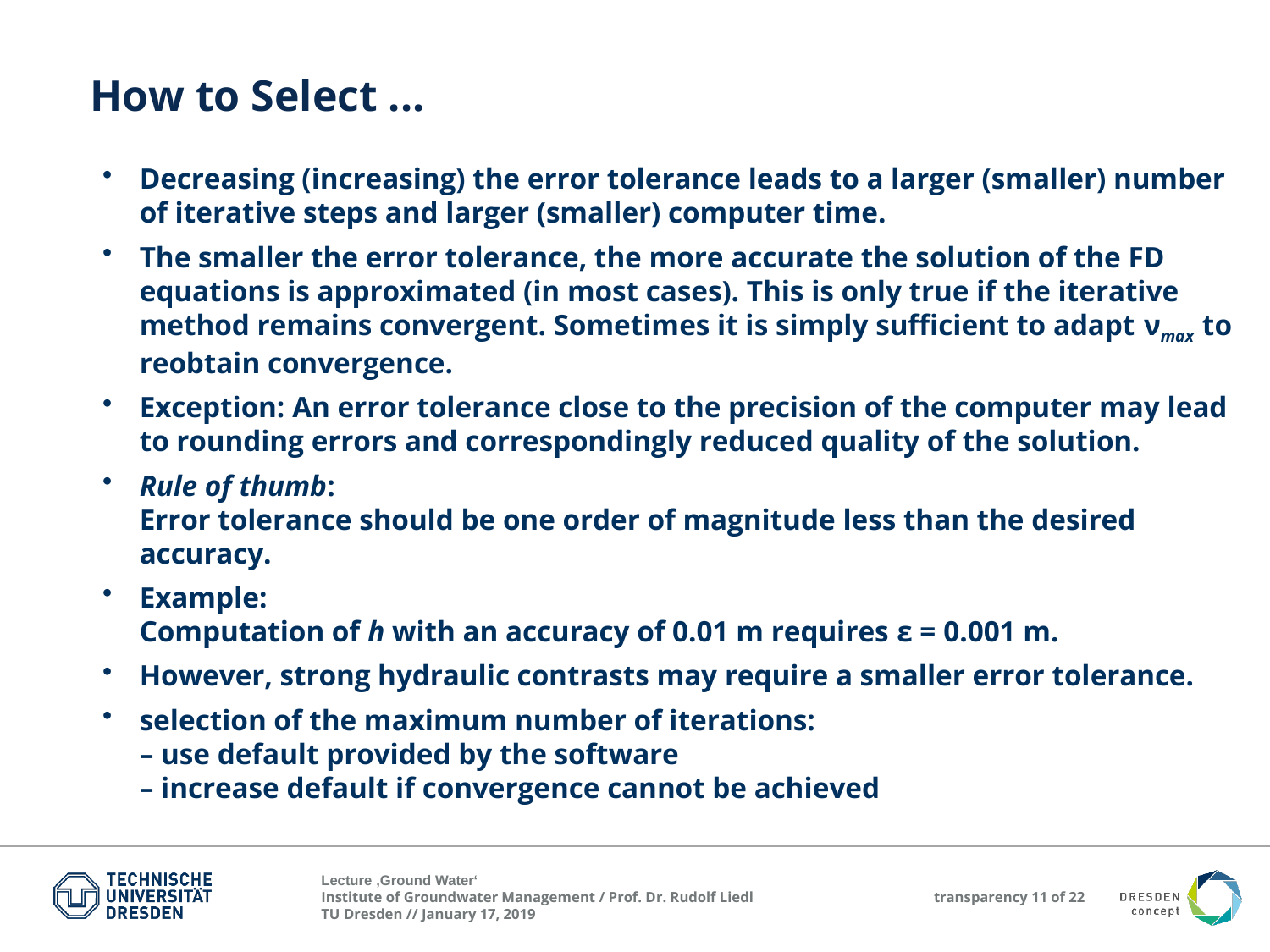

How to Select ...
Decreasing (increasing) the error tolerance leads to a larger (smaller) number of iterative steps and larger (smaller) computer time.
The smaller the error tolerance, the more accurate the solution of the FD equations is approximated (in most cases). This is only true if the iterative method remains convergent. Sometimes it is simply sufficient to adapt νmax  to reobtain convergence.
Exception: An error tolerance close to the precision of the computer may lead to rounding errors and correspondingly reduced quality of the solution.
Rule of thumb:                                                                                                                  Error tolerance should be one order of magnitude less than the desired accuracy.
Example:                                                                                                            Computation of h with an accuracy of 0.01 m requires ε = 0.001 m.
However, strong hydraulic contrasts may require a smaller error tolerance.
selection of the maximum number of iterations:                                                        – use default provided by the software                                                                           – increase default if convergence cannot be achieved